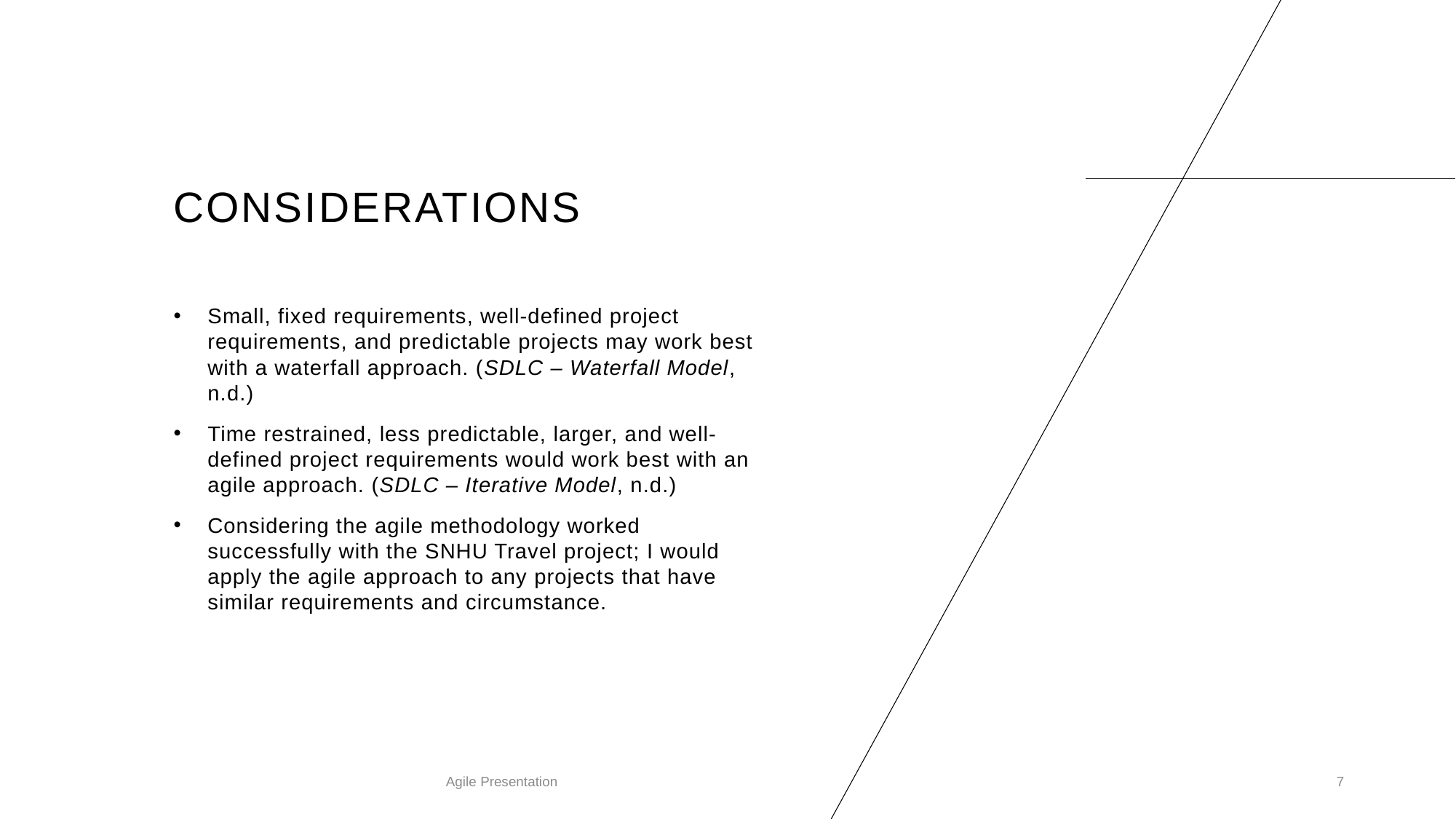

# considerations

Small, fixed requirements, well-defined project requirements, and predictable projects may work best with a waterfall approach. (SDLC – Waterfall Model, n.d.)
Time restrained, less predictable, larger, and well-defined project requirements would work best with an agile approach. (SDLC – Iterative Model, n.d.)
Considering the agile methodology worked successfully with the SNHU Travel project; I would apply the agile approach to any projects that have similar requirements and circumstance.

Agile Presentation
7